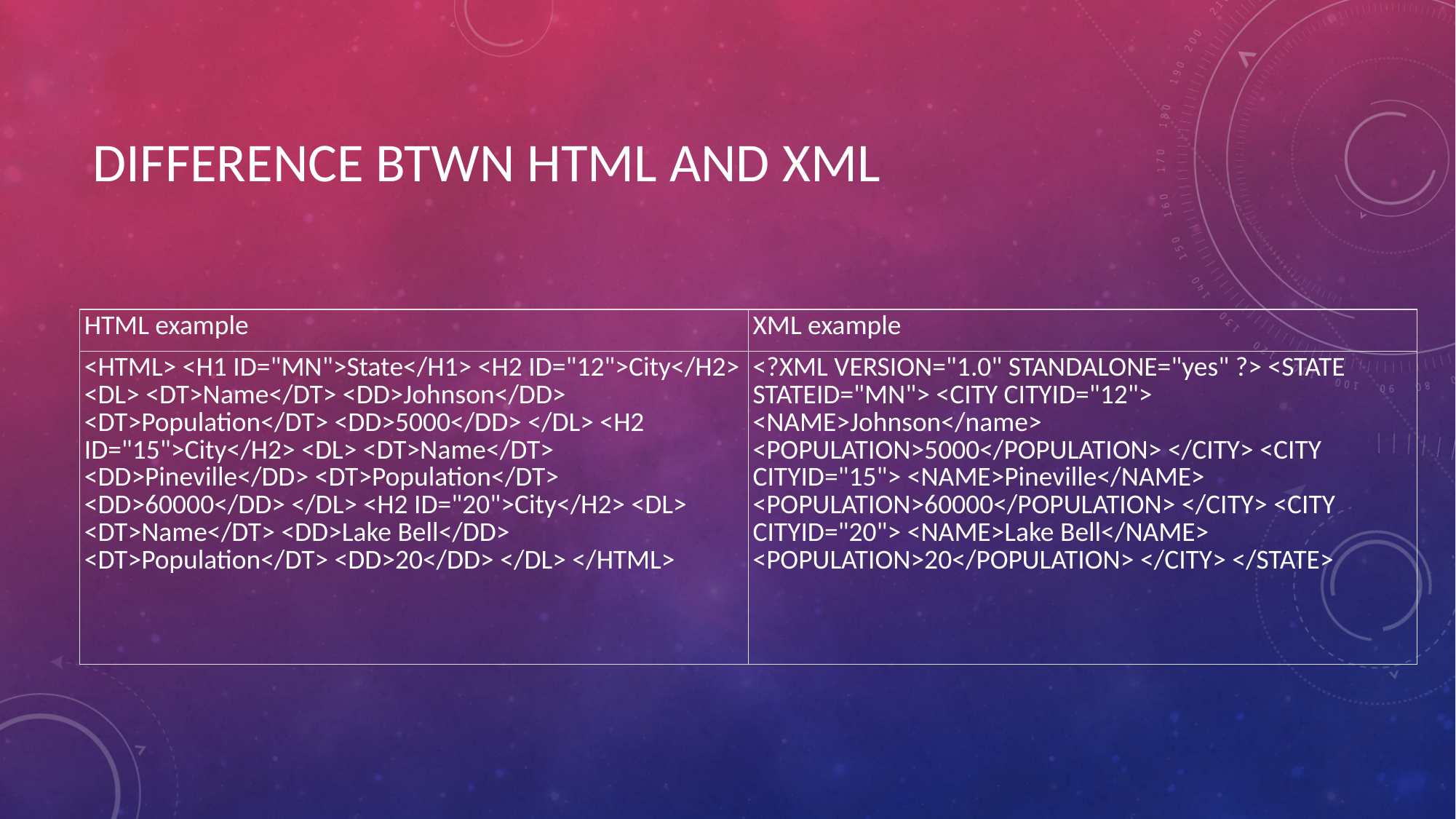

# DIFFERENCE BTWN HTML AND XML
| HTML example | XML example |
| --- | --- |
| <HTML> <H1 ID="MN">State</H1> <H2 ID="12">City</H2> <DL> <DT>Name</DT> <DD>Johnson</DD> <DT>Population</DT> <DD>5000</DD> </DL> <H2 ID="15">City</H2> <DL> <DT>Name</DT> <DD>Pineville</DD> <DT>Population</DT> <DD>60000</DD> </DL> <H2 ID="20">City</H2> <DL> <DT>Name</DT> <DD>Lake Bell</DD> <DT>Population</DT> <DD>20</DD> </DL> </HTML> | <?XML VERSION="1.0" STANDALONE="yes" ?> <STATE STATEID="MN"> <CITY CITYID="12"> <NAME>Johnson</name> <POPULATION>5000</POPULATION> </CITY> <CITY CITYID="15"> <NAME>Pineville</NAME> <POPULATION>60000</POPULATION> </CITY> <CITY CITYID="20"> <NAME>Lake Bell</NAME> <POPULATION>20</POPULATION> </CITY> </STATE> |